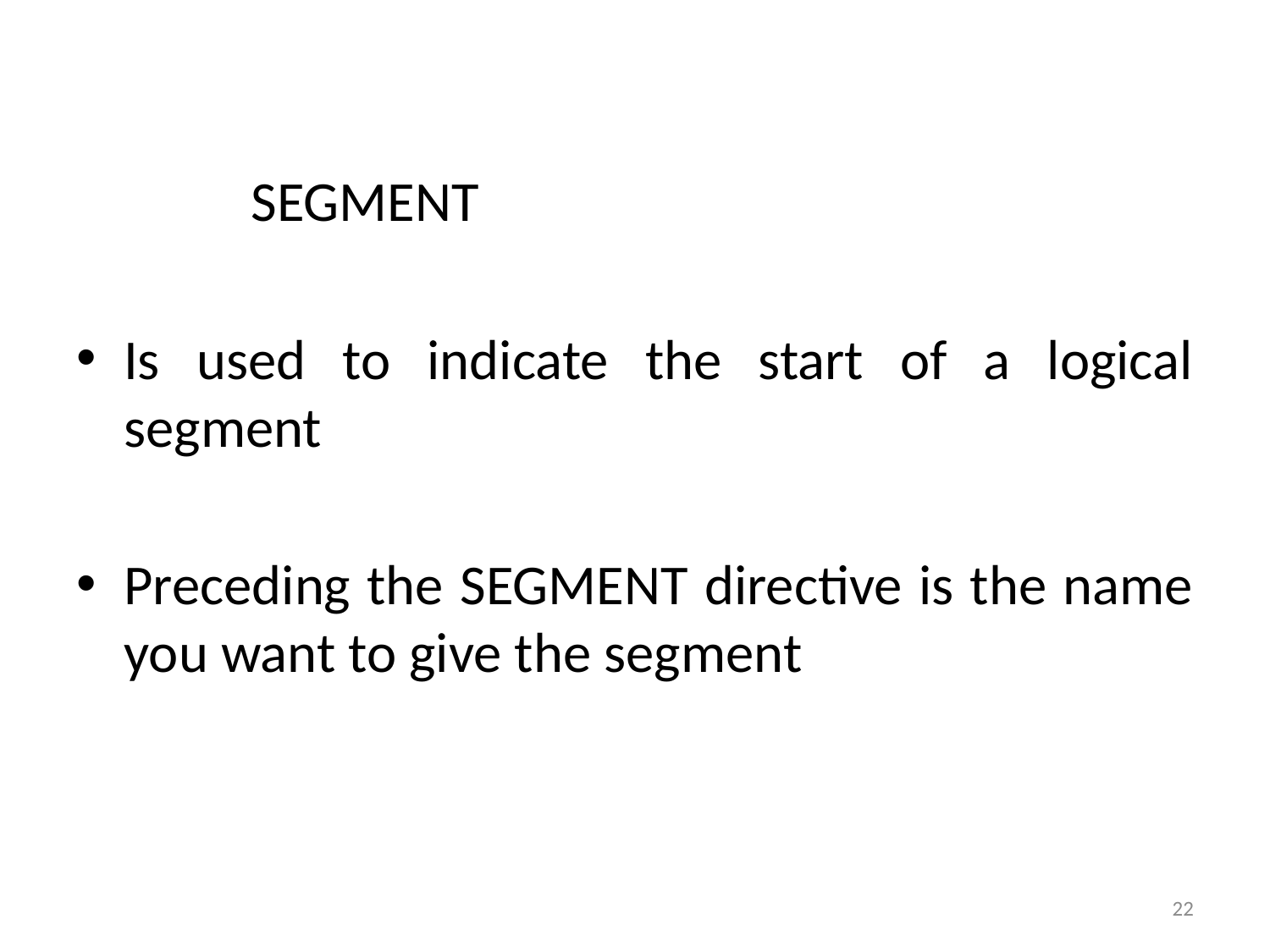

SEGMENT

Is used to indicate the start of a logical segment

Preceding the SEGMENT directive is the name you want to give the segment

22